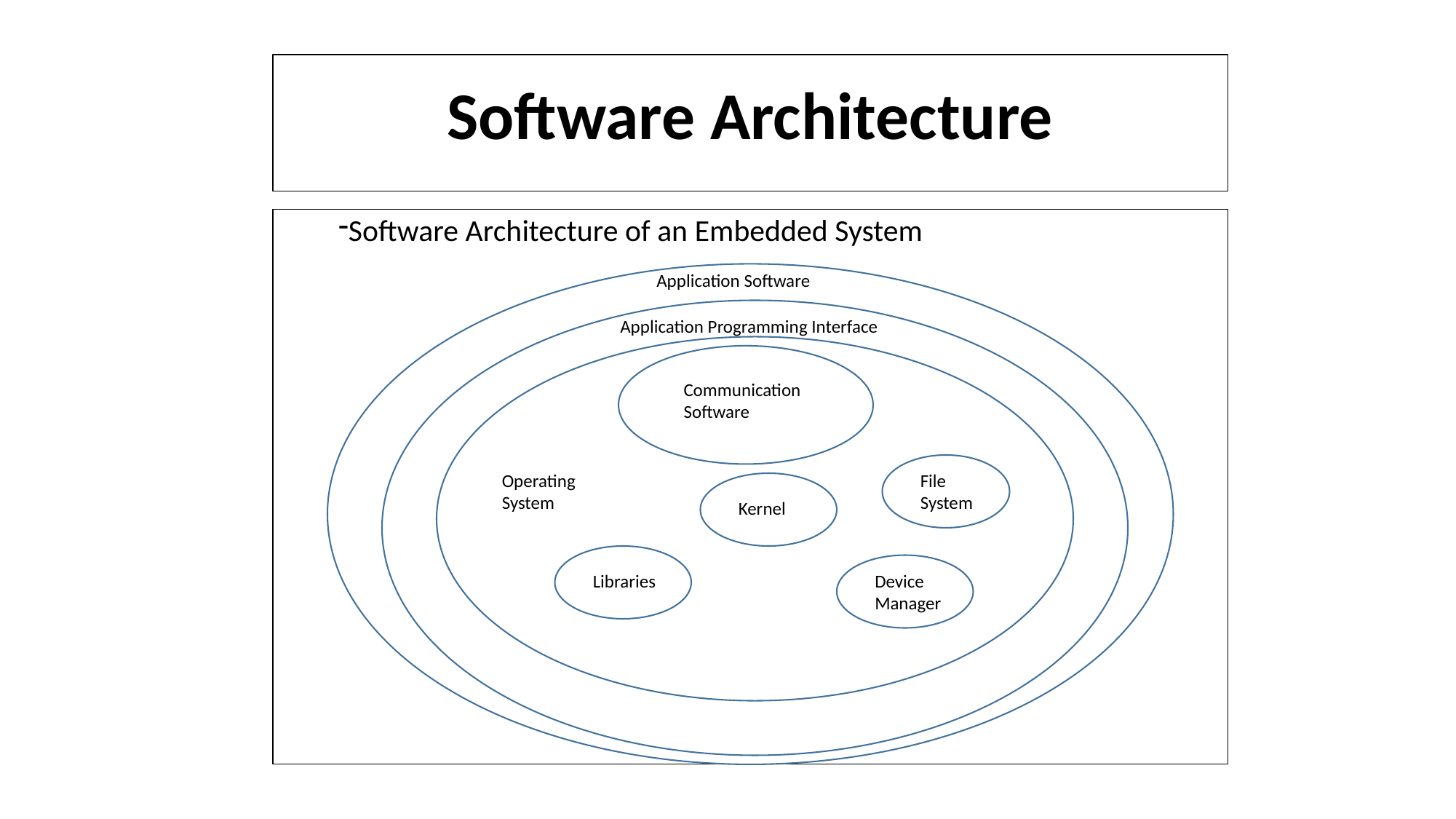

# Software Architecture
Software Architecture of an Embedded System

Application Software

Application Programming Interface

Communication
Software

Operating
System
File
System

Kernel

Libraries
Device
Manager